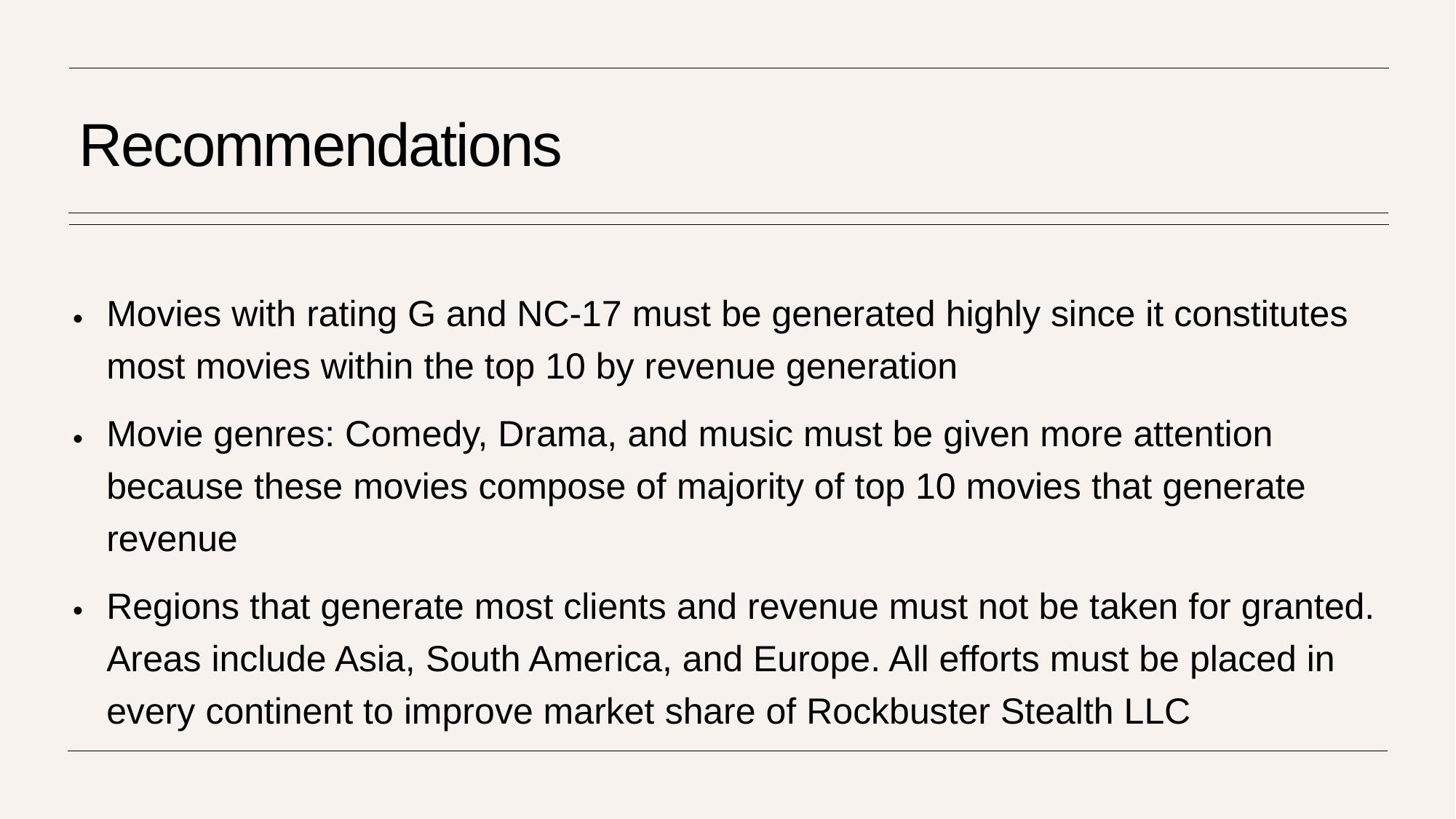

Movies with rating G and NC-17 must be generated highly since it constitutes most movies within the top 10 by revenue generation
Movie genres: Comedy, Drama, and music must be given more attention because these movies compose of majority of top 10 movies that generate revenue
Regions that generate most clients and revenue must not be taken for granted. Areas include Asia, South America, and Europe. All efforts must be placed in every continent to improve market share of Rockbuster Stealth LLC
# Recommendations